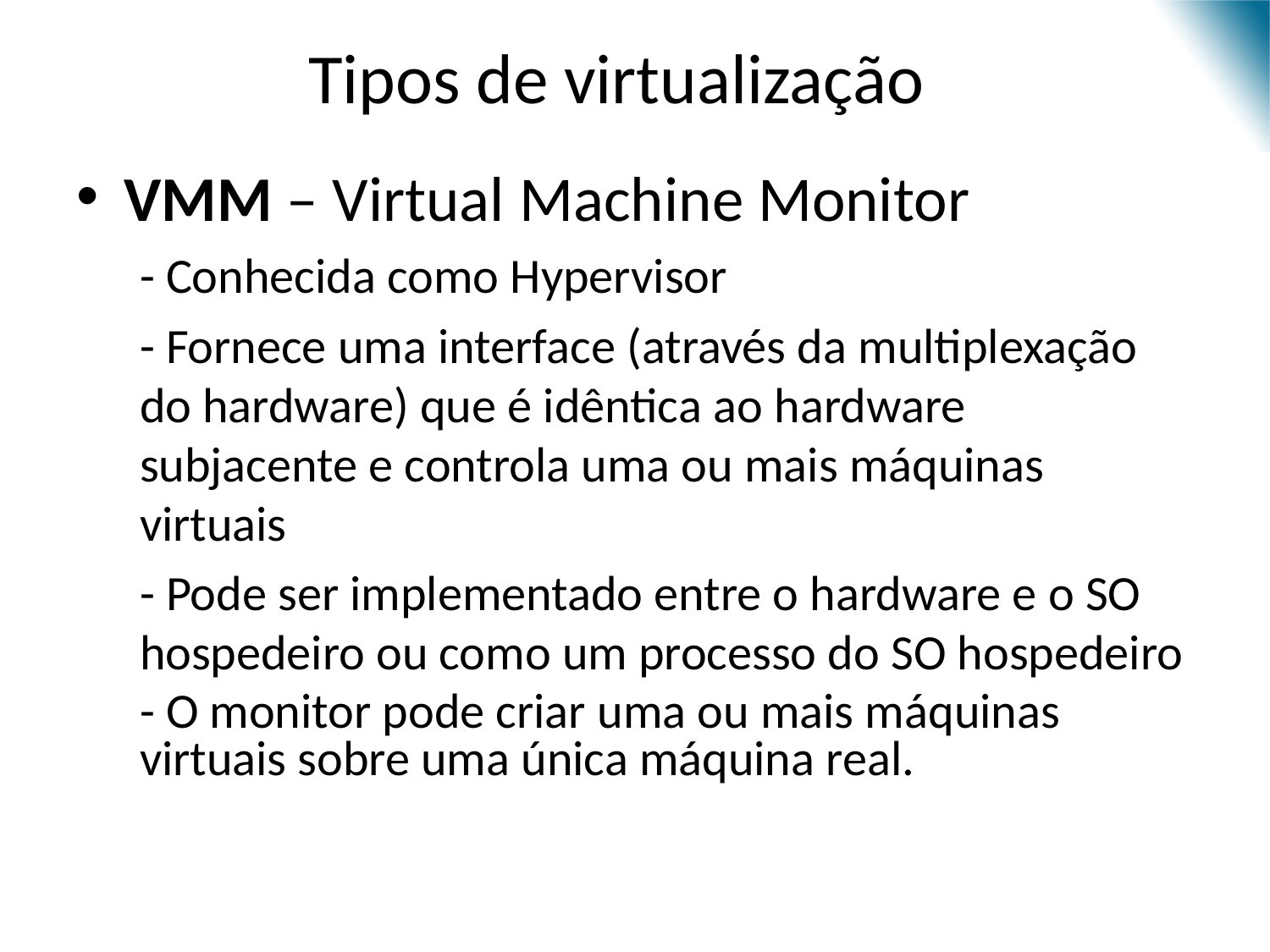

# Tipos de virtualização
VMM – Virtual Machine Monitor
- Conhecida como Hypervisor
- Fornece uma interface (através da multiplexação do hardware) que é idêntica ao hardware subjacente e controla uma ou mais máquinas virtuais
- Pode ser implementado entre o hardware e o SO hospedeiro ou como um processo do SO hospedeiro
- O monitor pode criar uma ou mais máquinas virtuais sobre uma única máquina real.